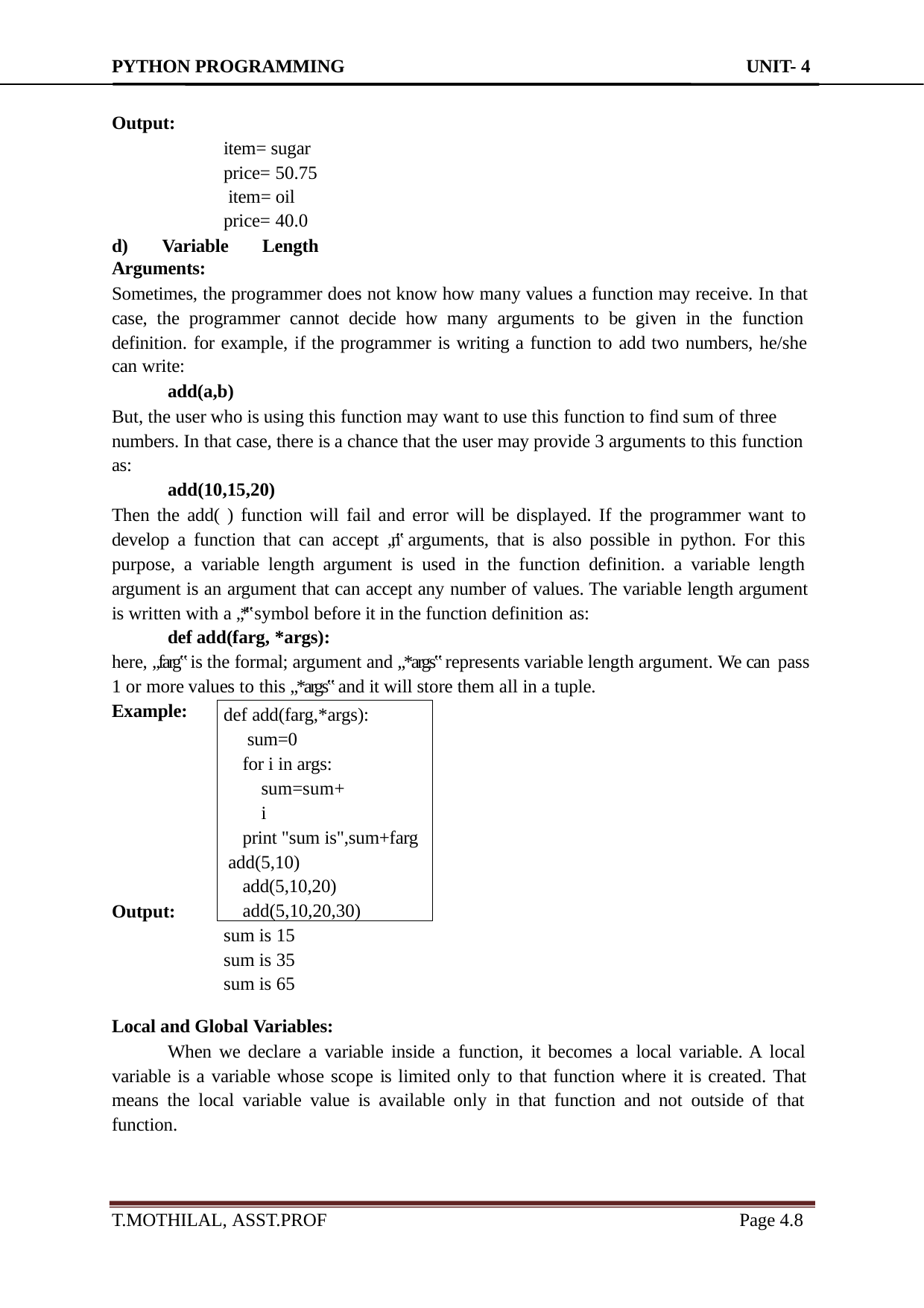

PYTHON PROGRAMMING
UNIT- 4

Output:
item= sugar  price= 50.75  item= oil
price= 40.0
d) Variable Length Arguments:
Sometimes, the programmer does not know how many values a function may receive. In that  case, the programmer cannot decide how many arguments to be given in the function  definition. for example, if the programmer is writing a function to add two numbers, he/she
can write:
add(a,b)
But, the user who is using this function may want to use this function to find sum of three  numbers. In that case, there is a chance that the user may provide 3 arguments to this function
as:
add(10,15,20)
Then the add( ) function will fail and error will be displayed. If the programmer want to  develop a function that can accept „n‟ arguments, that is also possible in python. For this  purpose, a variable length argument is used in the function definition. a variable length  argument is an argument that can accept any number of values. The variable length argument  is written with a „*‟ symbol before it in the function definition as:
def add(farg, *args):
here, „farg‟ is the formal; argument and „*args‟ represents variable length argument. We can  pass 1 or more values to this „*args‟ and it will store them all in a tuple.
Example:
def add(farg,*args):  sum=0
for i in args:  sum=sum+i
print "sum is",sum+farg  add(5,10)
add(5,10,20)
add(5,10,20,30)
Output:
sum is 15
sum is 35
sum is 65

Local and Global Variables:
When we declare a variable inside a function, it becomes a local variable. A local  variable is a variable whose scope is limited only to that function where it is created. That  means the local variable value is available only in that function and not outside of that  function.

T.MOTHILAL, ASST.PROF
Page 4.8